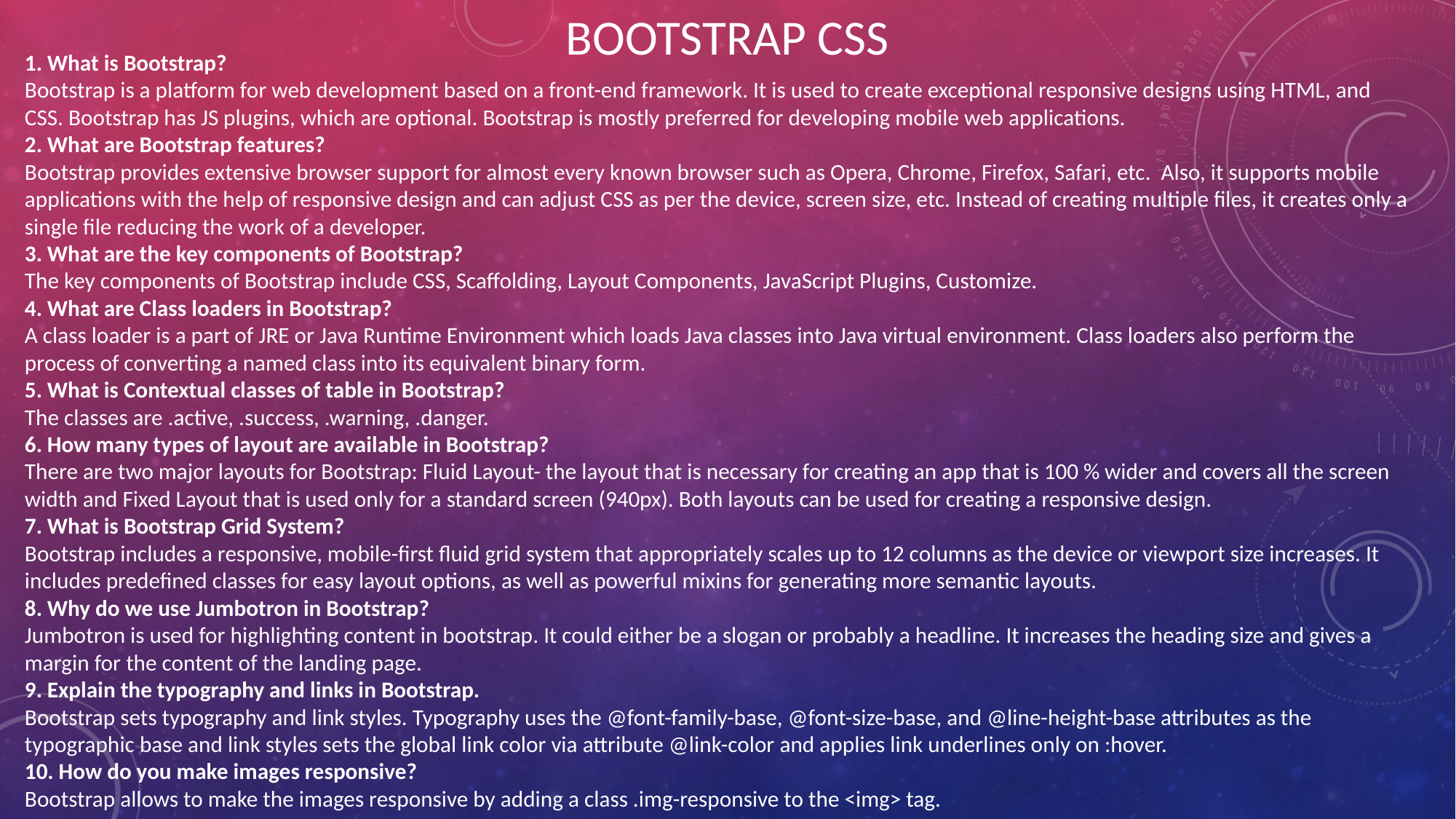

# Bootstrap CSS
1. What is Bootstrap?
Bootstrap is a platform for web development based on a front-end framework. It is used to create exceptional responsive designs using HTML, and CSS. Bootstrap has JS plugins, which are optional. Bootstrap is mostly preferred for developing mobile web applications.
2. What are Bootstrap features?
Bootstrap provides extensive browser support for almost every known browser such as Opera, Chrome, Firefox, Safari, etc.  Also, it supports mobile applications with the help of responsive design and can adjust CSS as per the device, screen size, etc. Instead of creating multiple files, it creates only a single file reducing the work of a developer.
3. What are the key components of Bootstrap?
The key components of Bootstrap include CSS, Scaffolding, Layout Components, JavaScript Plugins, Customize.
4. What are Class loaders in Bootstrap?
A class loader is a part of JRE or Java Runtime Environment which loads Java classes into Java virtual environment. Class loaders also perform the process of converting a named class into its equivalent binary form.
5. What is Contextual classes of table in Bootstrap?
The classes are .active, .success, .warning, .danger.
6. How many types of layout are available in Bootstrap?
There are two major layouts for Bootstrap: Fluid Layout- the layout that is necessary for creating an app that is 100 % wider and covers all the screen width and Fixed Layout that is used only for a standard screen (940px). Both layouts can be used for creating a responsive design.
7. What is Bootstrap Grid System?
Bootstrap includes a responsive, mobile-first fluid grid system that appropriately scales up to 12 columns as the device or viewport size increases. It includes predefined classes for easy layout options, as well as powerful mixins for generating more semantic layouts.
8. Why do we use Jumbotron in Bootstrap?
Jumbotron is used for highlighting content in bootstrap. It could either be a slogan or probably a headline. It increases the heading size and gives a margin for the content of the landing page.
9. Explain the typography and links in Bootstrap.
Bootstrap sets typography and link styles. Typography uses the @font-family-base, @font-size-base, and @line-height-base attributes as the typographic base and link styles sets the global link color via attribute @link-color and applies link underlines only on :hover.
10. How do you make images responsive?
Bootstrap allows to make the images responsive by adding a class .img-responsive to the <img> tag.